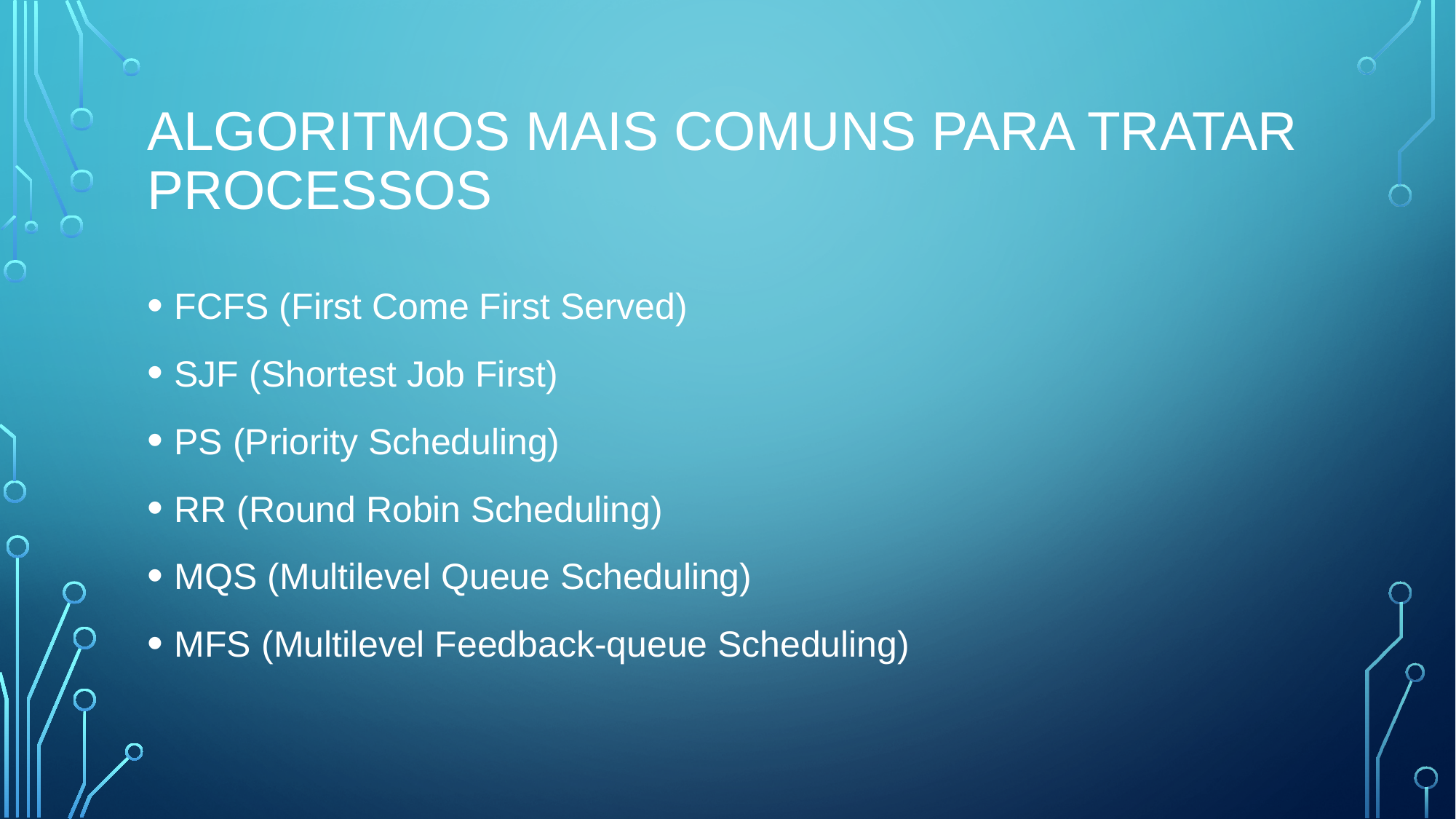

# Algoritmos mais comuns para tratar processos
FCFS (First Come First Served)
SJF (Shortest Job First)
PS (Priority Scheduling)
RR (Round Robin Scheduling)
MQS (Multilevel Queue Scheduling)
MFS (Multilevel Feedback-queue Scheduling)